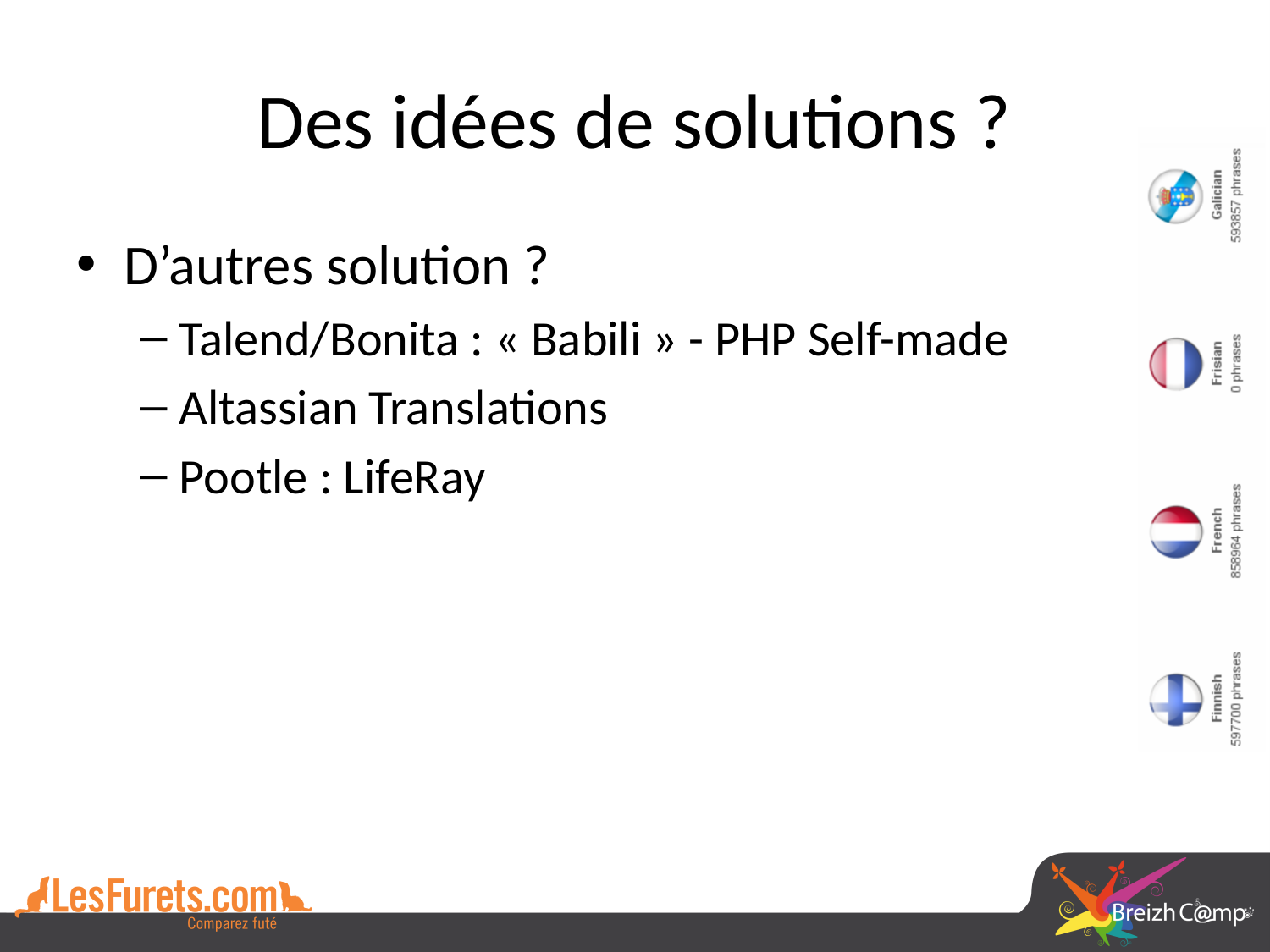

# Des idées de solutions ?
D’autres solution ?
Talend/Bonita : « Babili » - PHP Self-made
Altassian Translations
Pootle : LifeRay